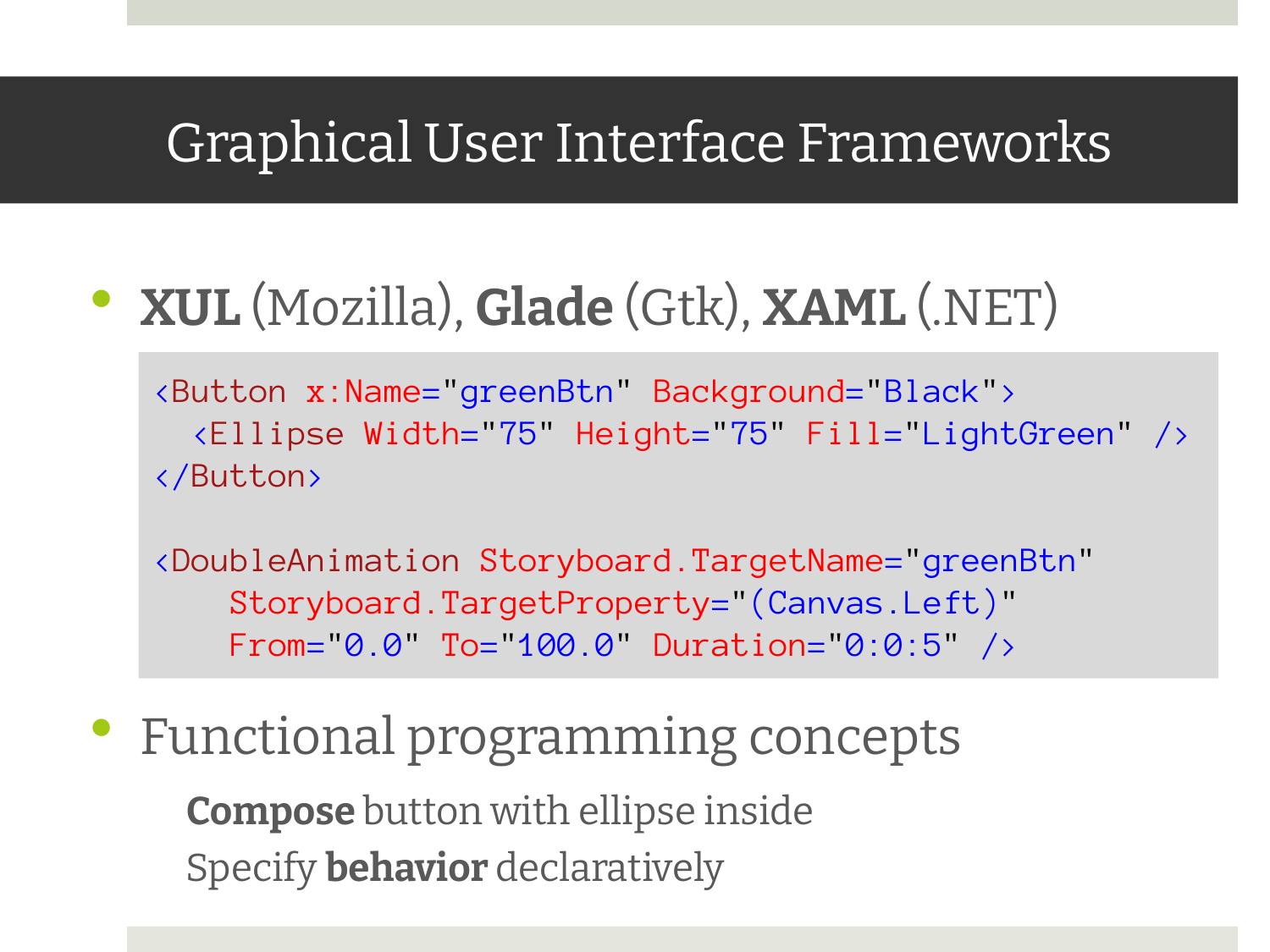

# Graphical User Interface Frameworks
XUL (Mozilla), Glade (Gtk), XAML (.NET)

Functional programming concepts
Compose button with ellipse inside
Specify behavior declaratively
<Button x:Name="greenBtn" Background="Black">
  <Ellipse Width="75" Height="75" Fill="LightGreen" />
</Button>

<DoubleAnimation Storyboard.TargetName="greenBtn"
    Storyboard.TargetProperty="(Canvas.Left)"
    From="0.0" To="100.0" Duration="0:0:5" />